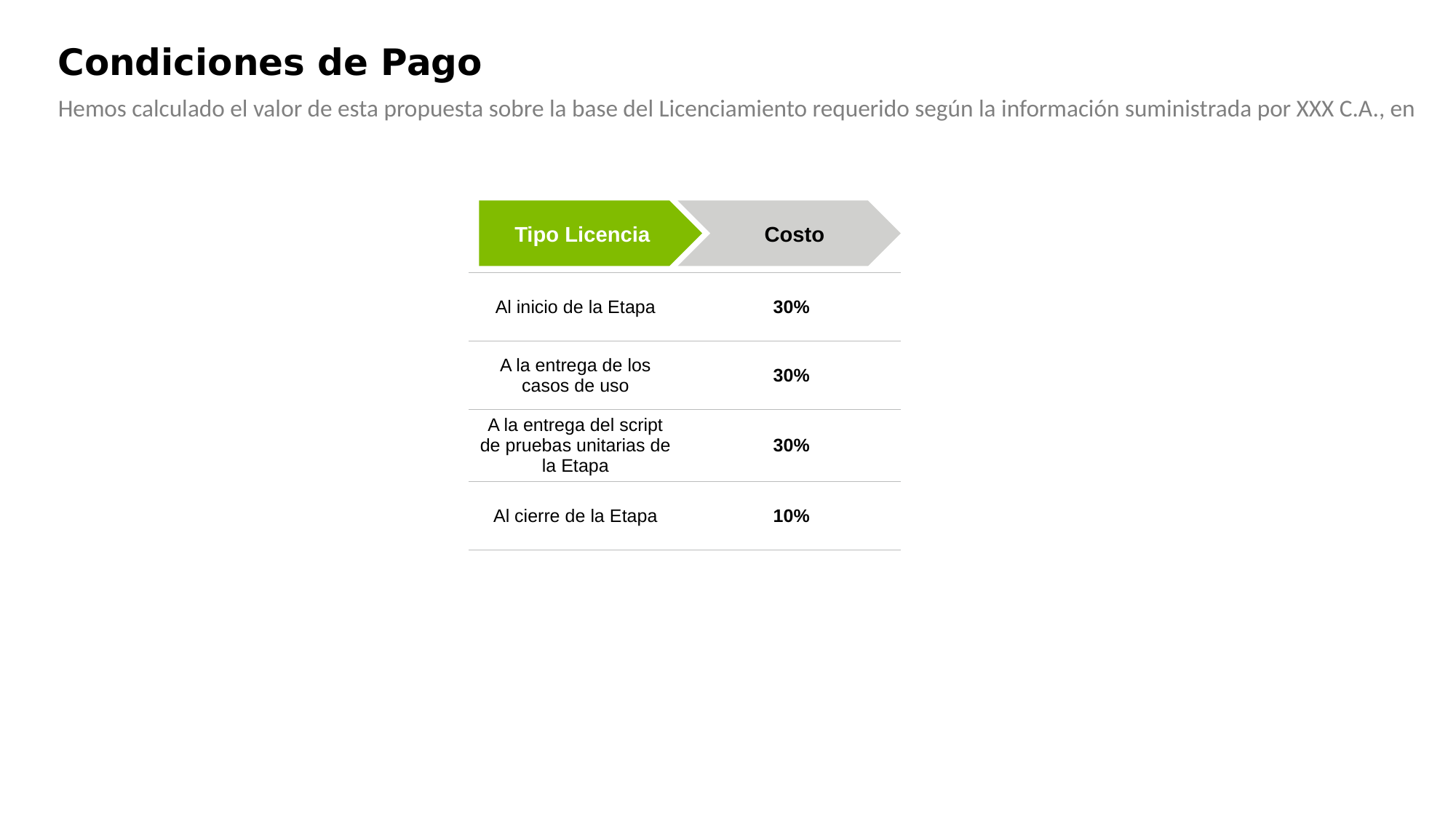

Condiciones de Pago
Hemos calculado el valor de esta propuesta sobre la base del Licenciamiento requerido según la información suministrada por XXX C.A., en
Tipo Licencia
Costo
| Al inicio de la Etapa | 30% |
| --- | --- |
| A la entrega de los casos de uso | 30% |
| A la entrega del script de pruebas unitarias de la Etapa | 30% |
| Al cierre de la Etapa | 10% |